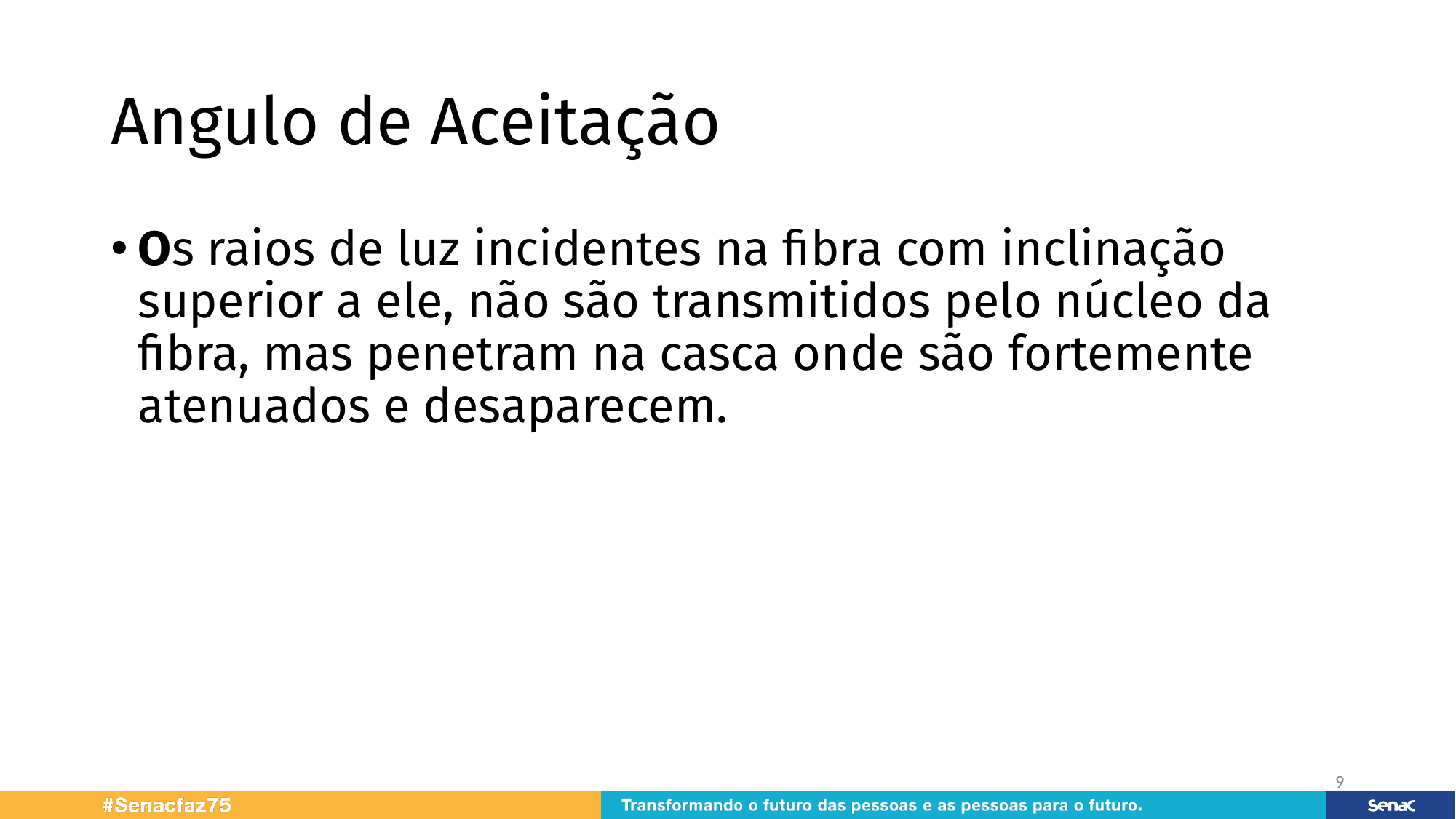

# Angulo de Aceitação
Os raios de luz incidentes na fibra com inclinação superior a ele, não são transmitidos pelo núcleo da fibra, mas penetram na casca onde são fortemente atenuados e desaparecem.

9